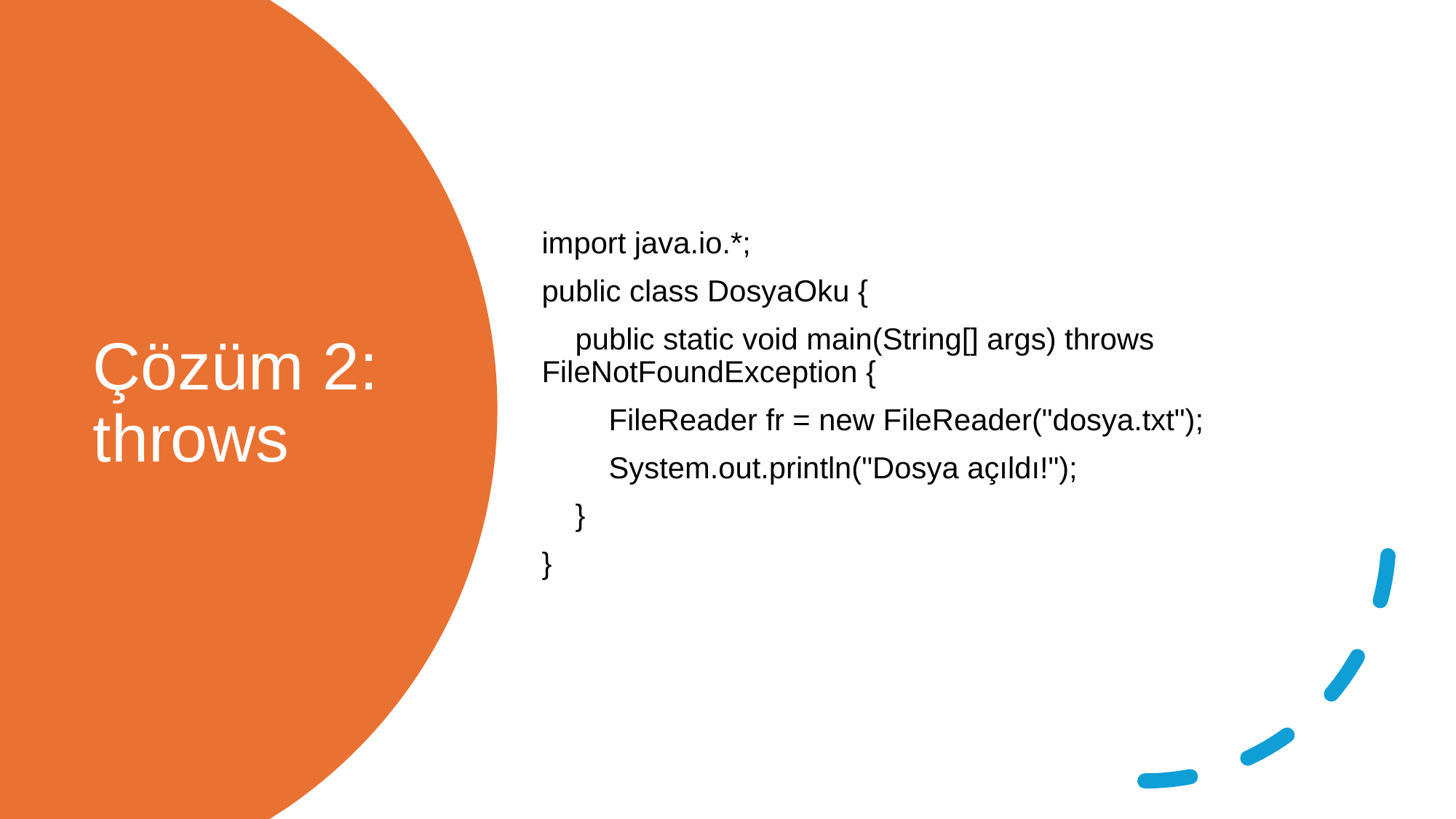

import java.io.*;
public class DosyaOku {
    public static void main(String[] args) throws FileNotFoundException {
        FileReader fr = new FileReader("dosya.txt");
        System.out.println("Dosya açıldı!");
    }
}
# Çözüm 2: throws